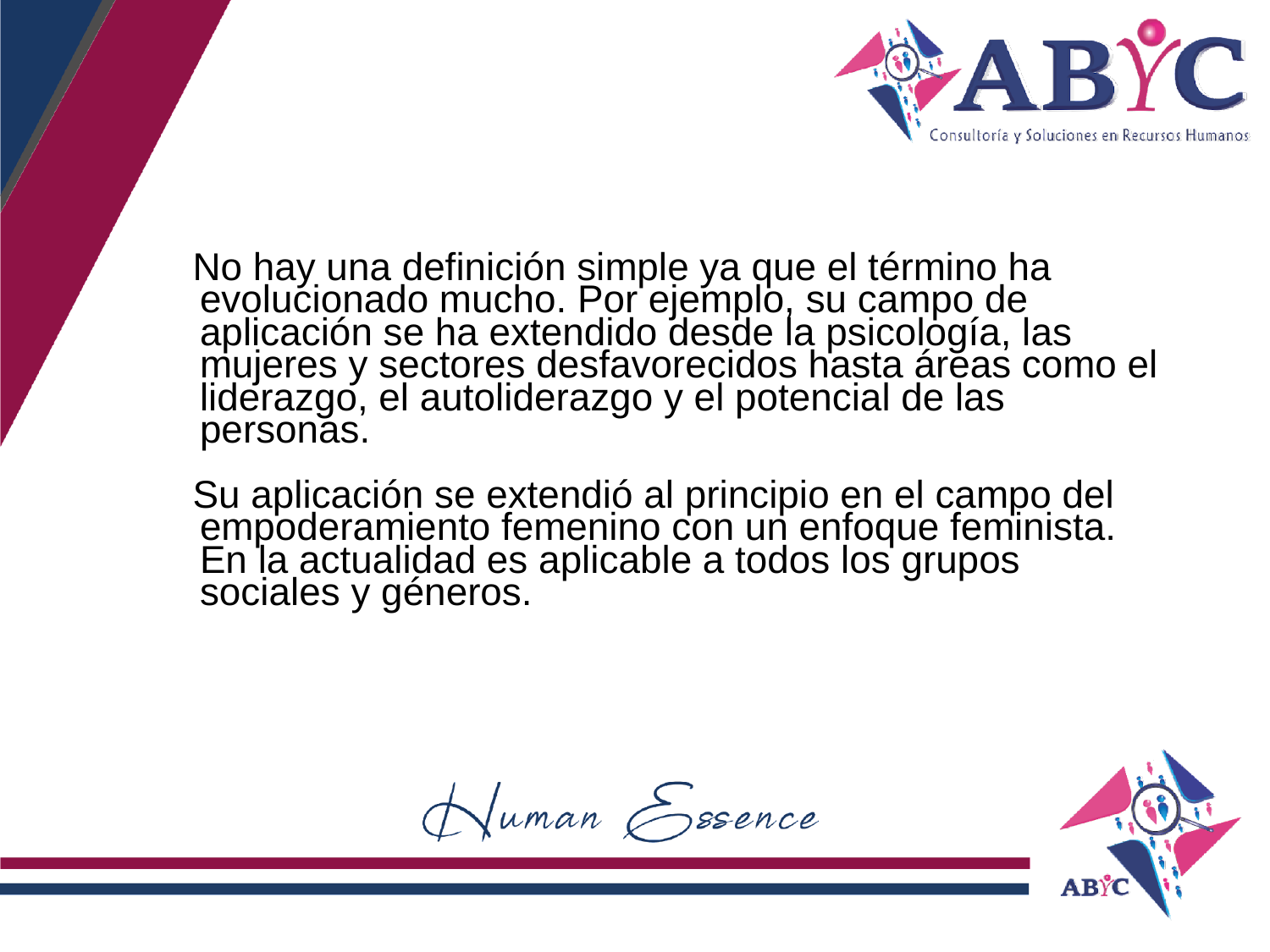

No hay una definición simple ya que el término ha evolucionado mucho. Por ejemplo, su campo de aplicación se ha extendido desde la psicología, las mujeres y sectores desfavorecidos hasta áreas como el liderazgo, el autoliderazgo y el potencial de las personas.

Su aplicación se extendió al principio en el campo del empoderamiento femenino con un enfoque feminista. En la actualidad es aplicable a todos los grupos sociales y géneros.